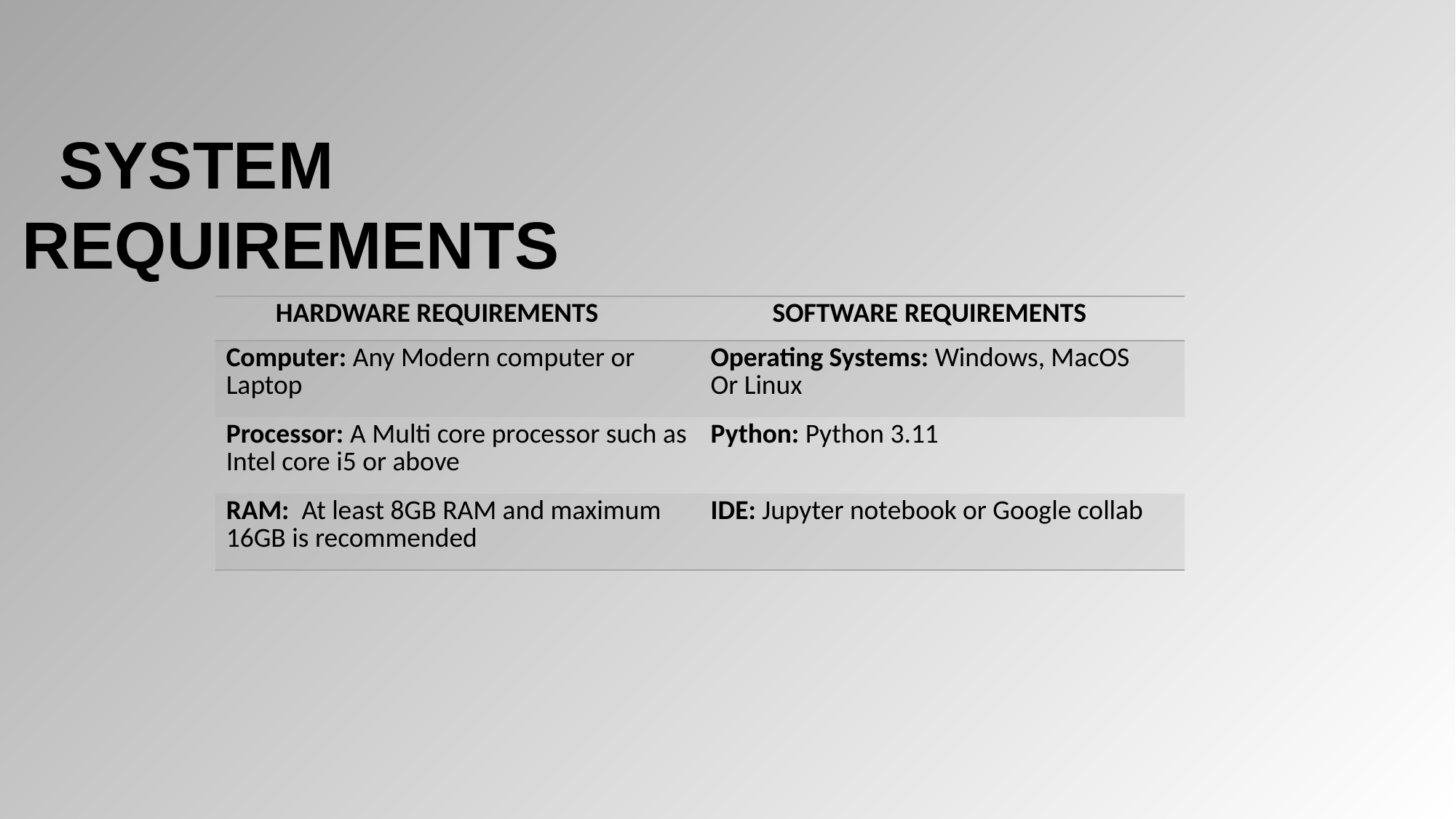

SYSTEM REQUIREMENTS
| HARDWARE REQUIREMENTS | SOFTWARE REQUIREMENTS |
| --- | --- |
| Computer: Any Modern computer or Laptop | Operating Systems: Windows, MacOS Or Linux |
| Processor: A Multi core processor such as Intel core i5 or above | Python: Python 3.11 |
| RAM: At least 8GB RAM and maximum 16GB is recommended | IDE: Jupyter notebook or Google collab |